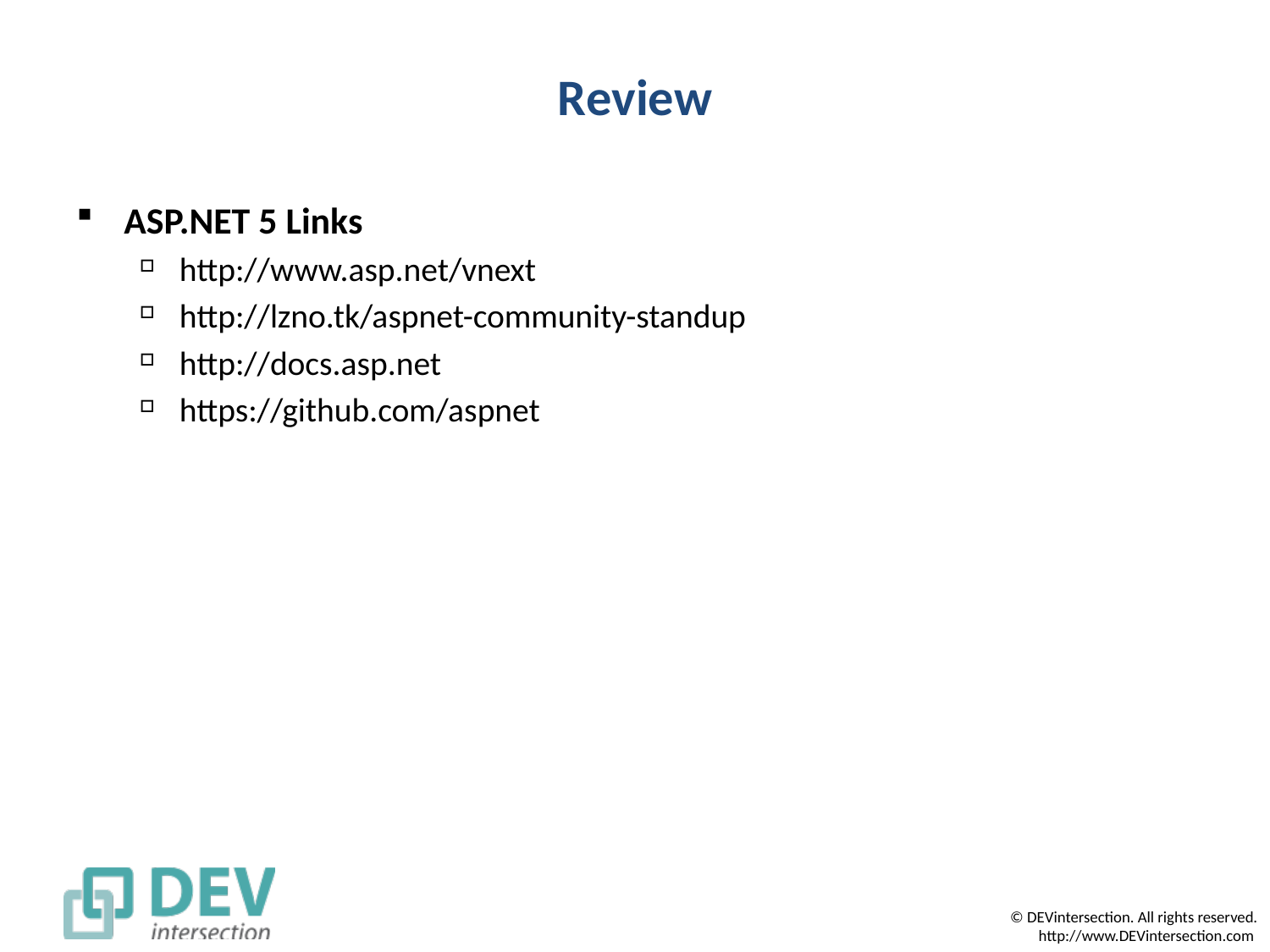

# Review
ASP.NET 5 Links
http://www.asp.net/vnext
http://lzno.tk/aspnet-community-standup
http://docs.asp.net
https://github.com/aspnet